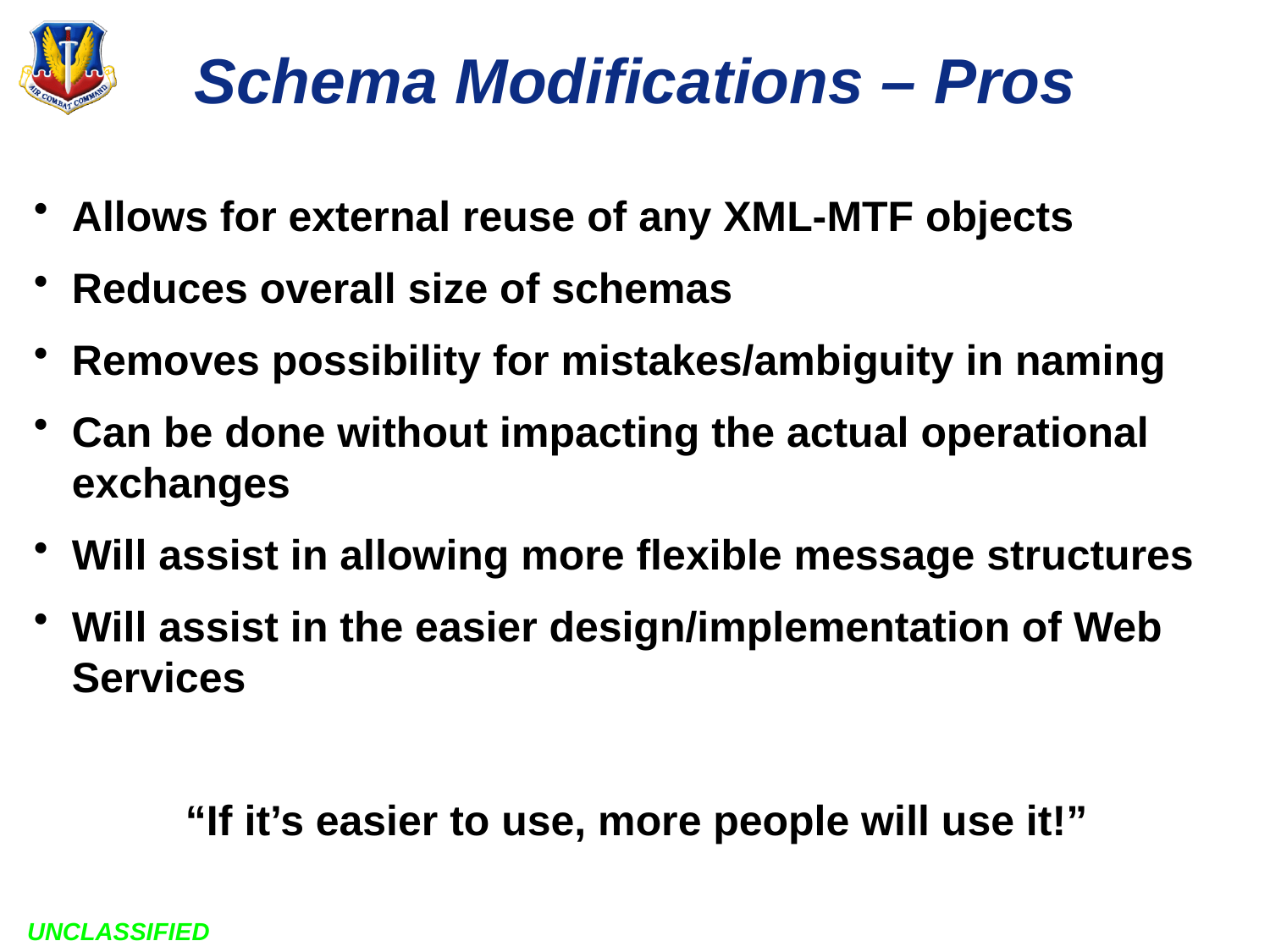

# Schema Modifications – Pros
Allows for external reuse of any XML-MTF objects
Reduces overall size of schemas
Removes possibility for mistakes/ambiguity in naming
Can be done without impacting the actual operational exchanges
Will assist in allowing more flexible message structures
Will assist in the easier design/implementation of Web Services

“If it’s easier to use, more people will use it!”
UNCLASSIFIED